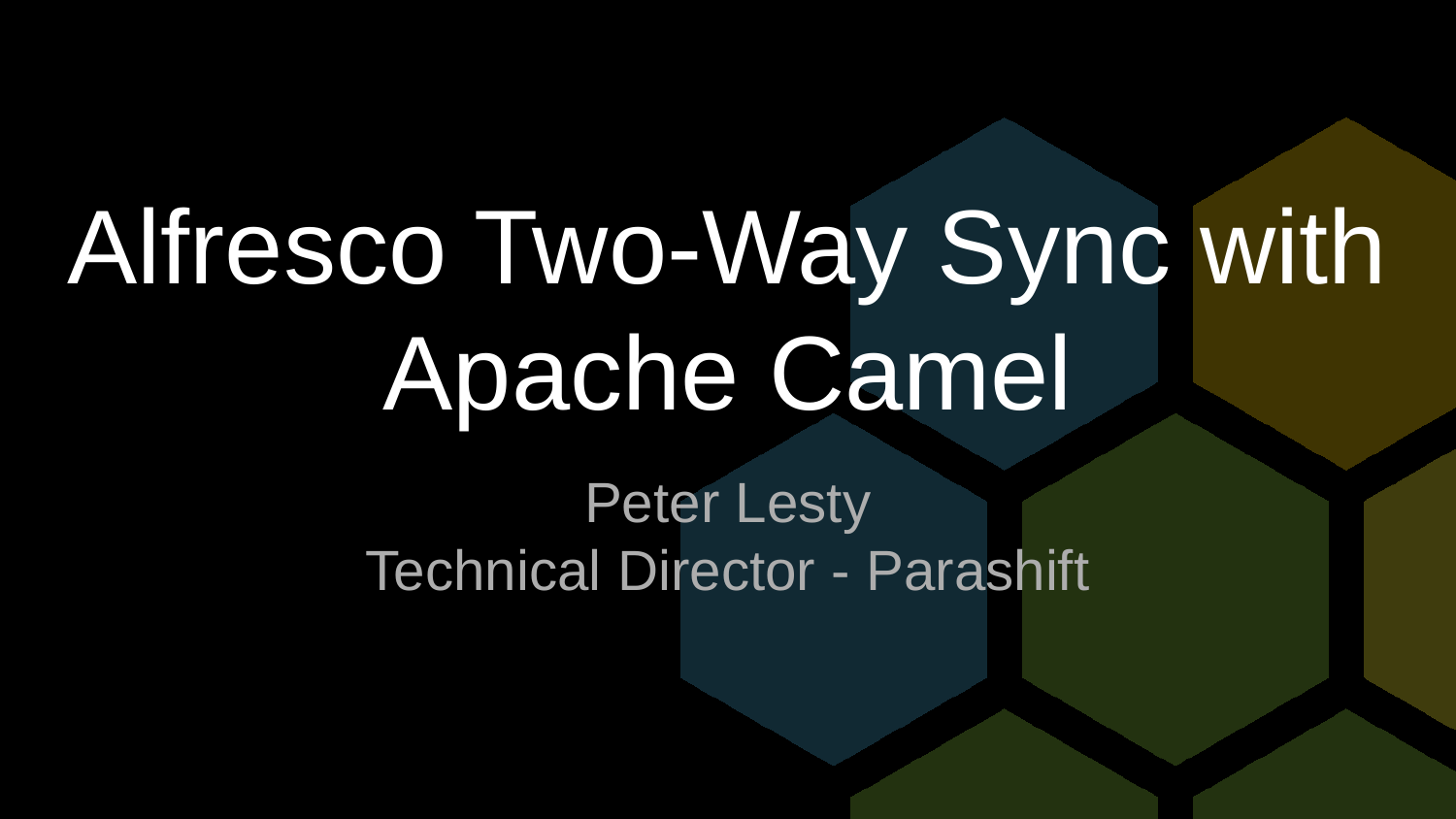

# Alfresco Two-Way Sync with Apache Camel
Peter Lesty
Technical Director - Parashift